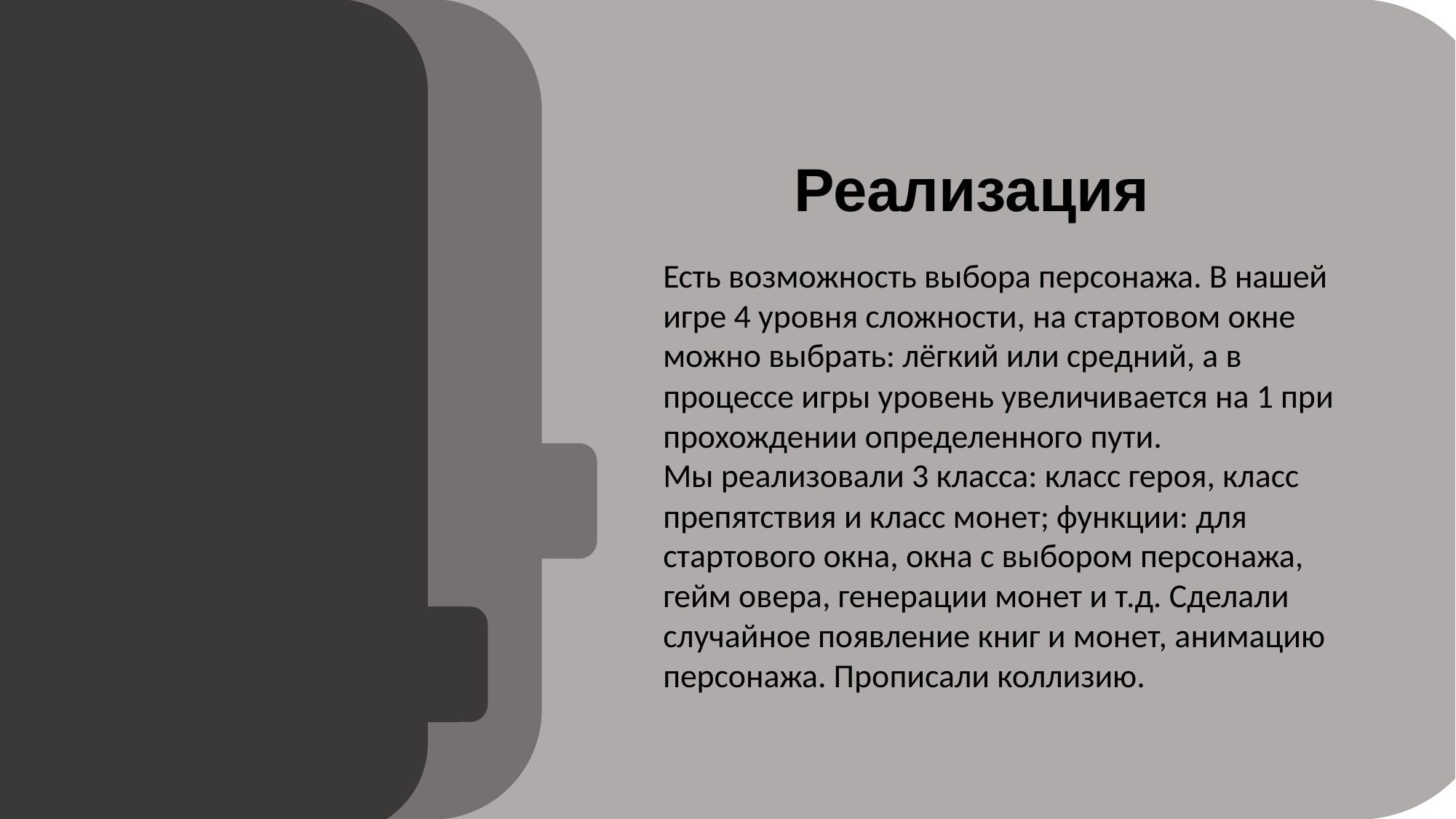

#
Реализация

Есть возможность выбора персонажа. В нашей игре 4 уровня сложности, на стартовом окне можно выбрать: лёгкий или средний, а в процессе игры уровень увеличивается на 1 при прохождении определенного пути.
Мы реализовали 3 класса: класс героя, класс препятствия и класс монет; функции: для стартового окна, окна с выбором персонажа, гейм овера, генерации монет и т.д. Сделали случайное появление книг и монет, анимацию персонажа. Прописали коллизию.